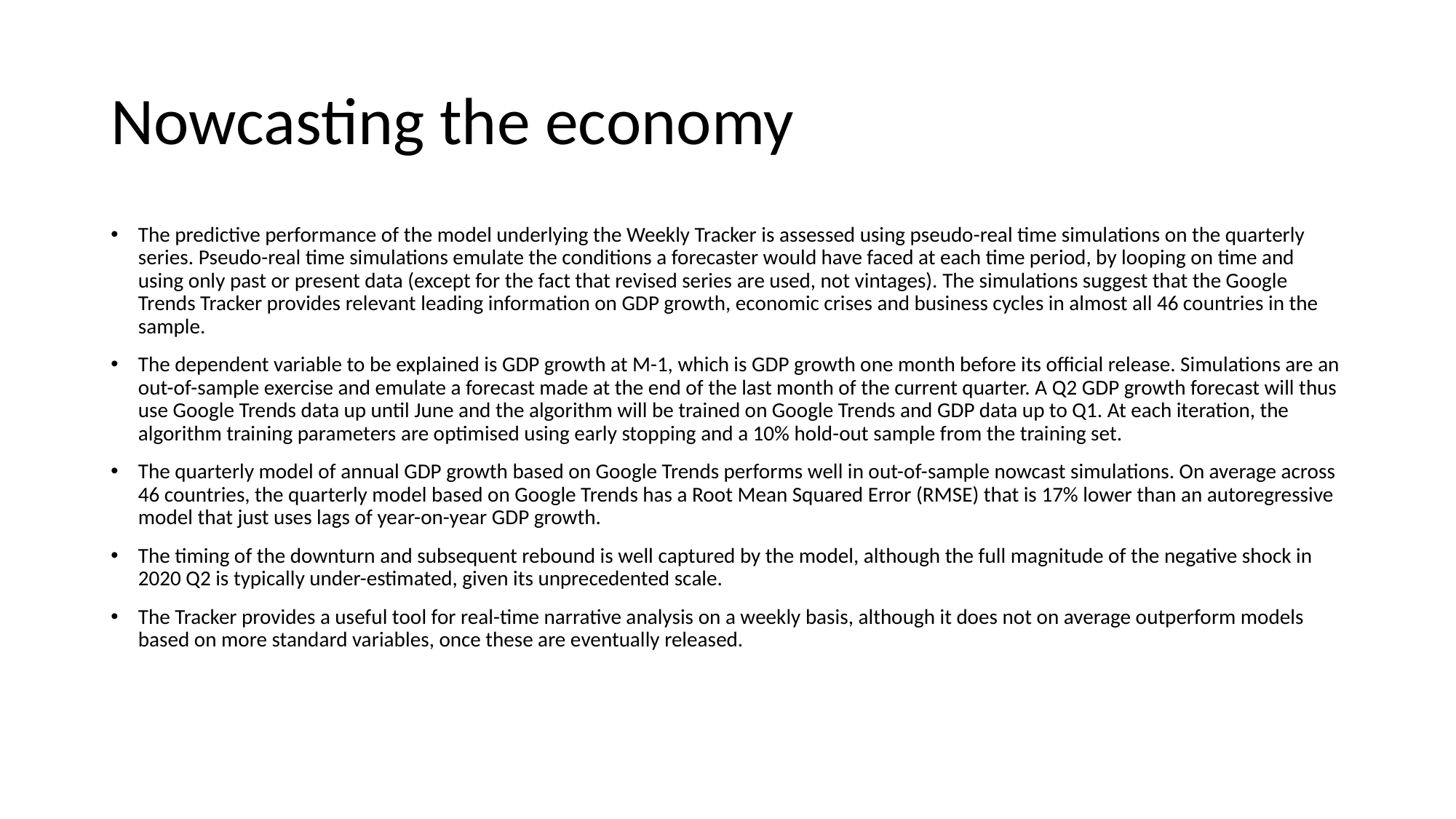

# Nowcasting the economy
The predictive performance of the model underlying the Weekly Tracker is assessed using pseudo-real time simulations on the quarterly series. Pseudo-real time simulations emulate the conditions a forecaster would have faced at each time period, by looping on time and using only past or present data (except for the fact that revised series are used, not vintages). The simulations suggest that the Google Trends Tracker provides relevant leading information on GDP growth, economic crises and business cycles in almost all 46 countries in the sample.
The dependent variable to be explained is GDP growth at M-1, which is GDP growth one month before its official release. Simulations are an out-of-sample exercise and emulate a forecast made at the end of the last month of the current quarter. A Q2 GDP growth forecast will thus use Google Trends data up until June and the algorithm will be trained on Google Trends and GDP data up to Q1. At each iteration, the algorithm training parameters are optimised using early stopping and a 10% hold-out sample from the training set.
The quarterly model of annual GDP growth based on Google Trends performs well in out-of-sample nowcast simulations. On average across 46 countries, the quarterly model based on Google Trends has a Root Mean Squared Error (RMSE) that is 17% lower than an autoregressive model that just uses lags of year-on-year GDP growth.
The timing of the downturn and subsequent rebound is well captured by the model, although the full magnitude of the negative shock in 2020 Q2 is typically under-estimated, given its unprecedented scale.
The Tracker provides a useful tool for real-time narrative analysis on a weekly basis, although it does not on average outperform models based on more standard variables, once these are eventually released.